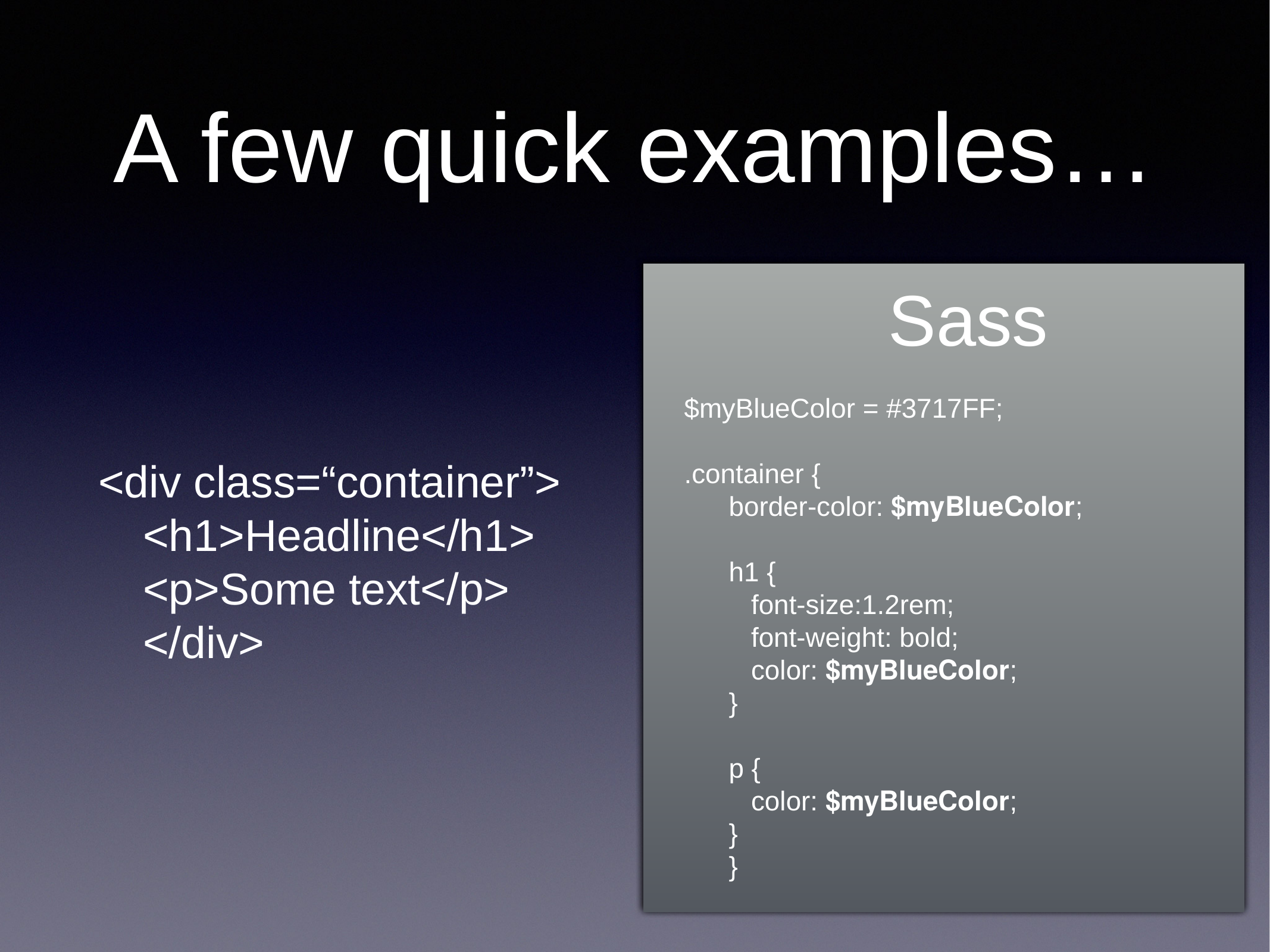

# A few quick examples…

CSS
.container {
border-color:blue;
}

.container h1 {
font-size:1.2rem;
font-weight:bold;
color:blue;
}

.container p {
color:blue;
}

Sass
$myBlueColor = #3717FF;

.container {
border-color: $myBlueColor;

h1 {
font-size:1.2rem;
font-weight: bold;
color: $myBlueColor;
}

p {
color: $myBlueColor;
}
}

<div class=“container”>
<h1>Headline</h1>
<p>Some text</p>
</div>